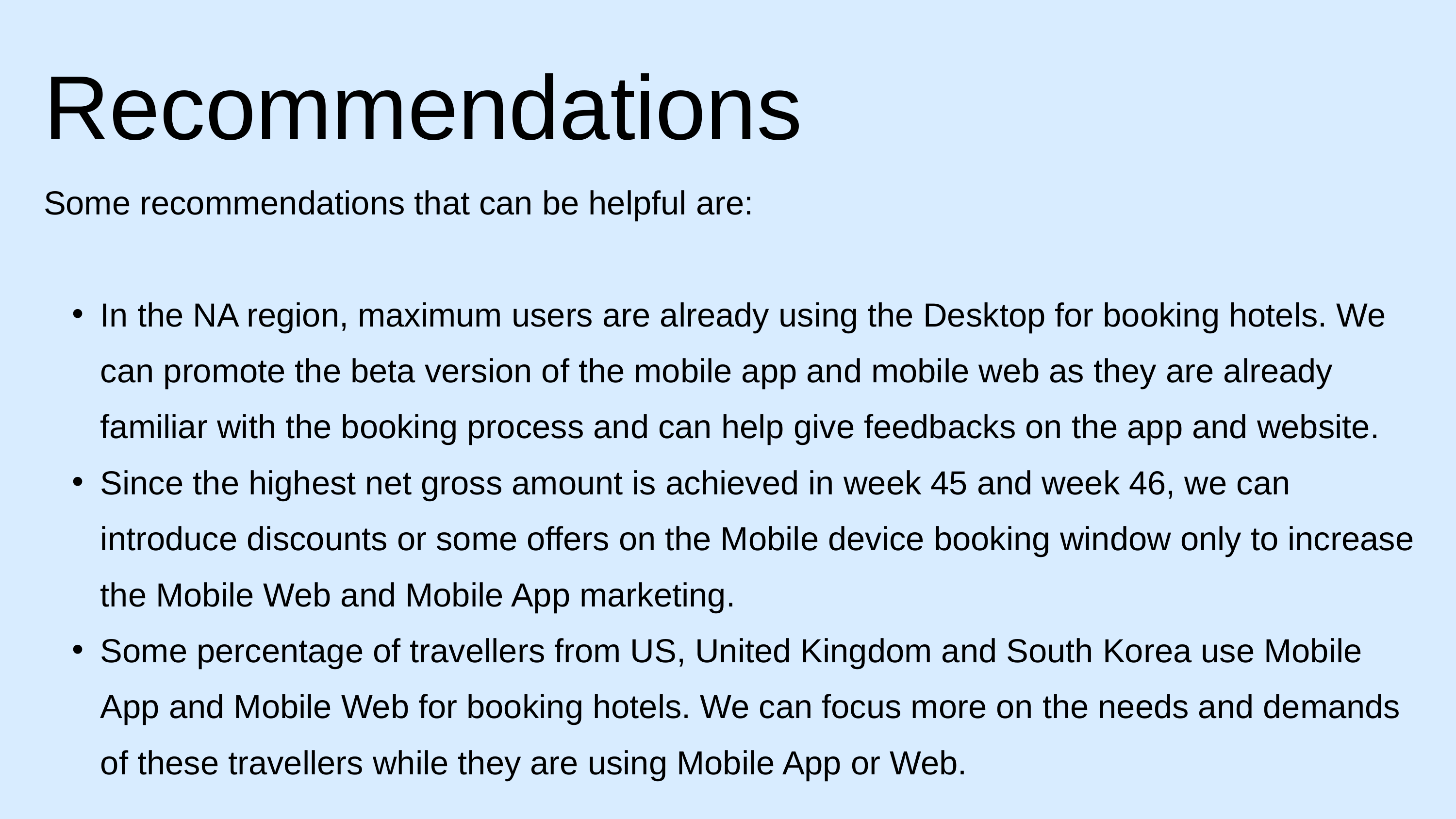

Recommendations
Some recommendations that can be helpful are:

In the NA region, maximum users are already using the Desktop for booking hotels. We can promote the beta version of the mobile app and mobile web as they are already familiar with the booking process and can help give feedbacks on the app and website.
Since the highest net gross amount is achieved in week 45 and week 46, we can introduce discounts or some offers on the Mobile device booking window only to increase the Mobile Web and Mobile App marketing.
Some percentage of travellers from US, United Kingdom and South Korea use Mobile App and Mobile Web for booking hotels. We can focus more on the needs and demands of these travellers while they are using Mobile App or Web.